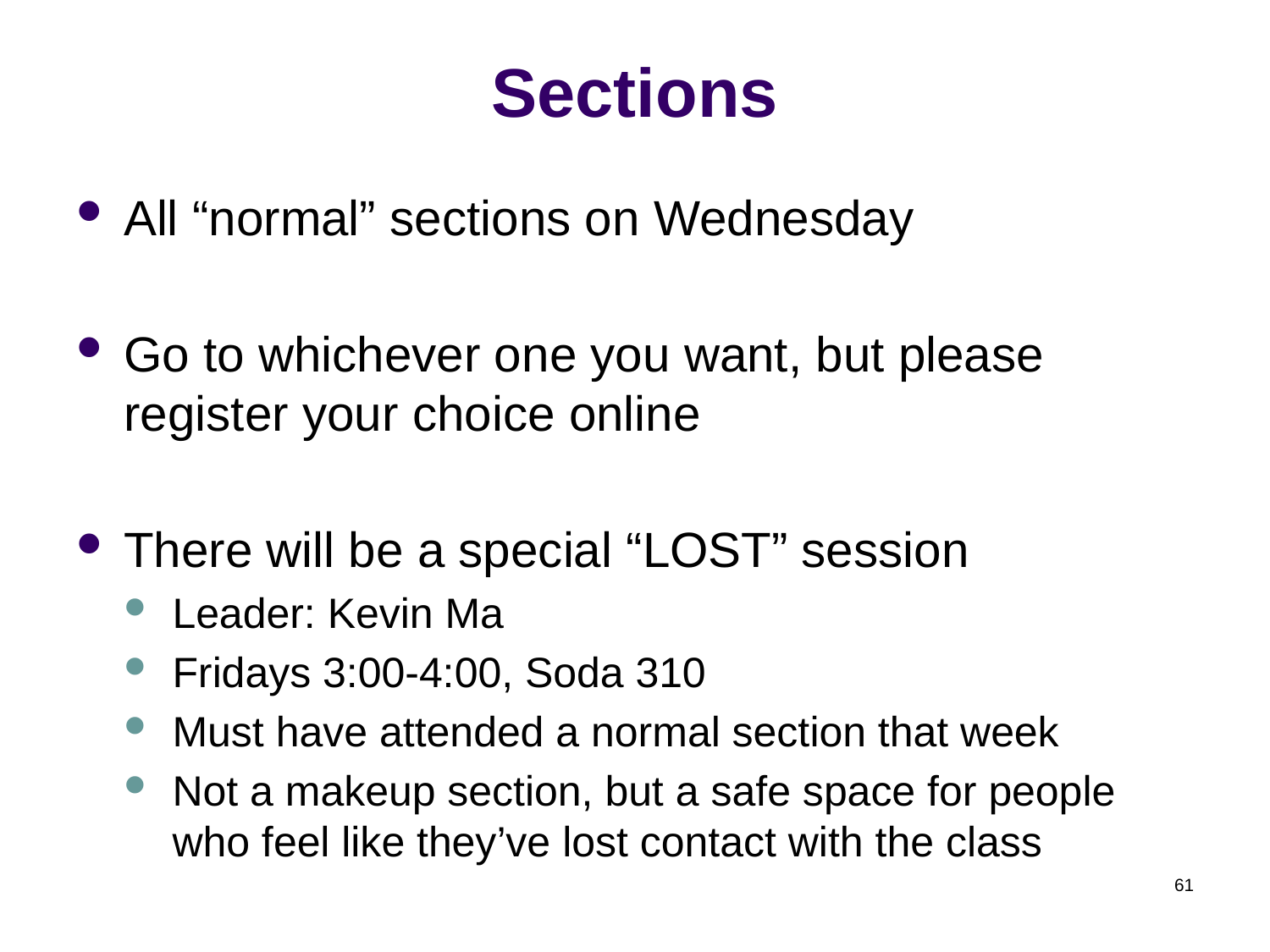

# Sections
All “normal” sections on Wednesday

Go to whichever one you want, but please register your choice online

There will be a special “LOST” session
Leader: Kevin Ma
Fridays 3:00-4:00, Soda 310
Must have attended a normal section that week
Not a makeup section, but a safe space for people who feel like they’ve lost contact with the class
61